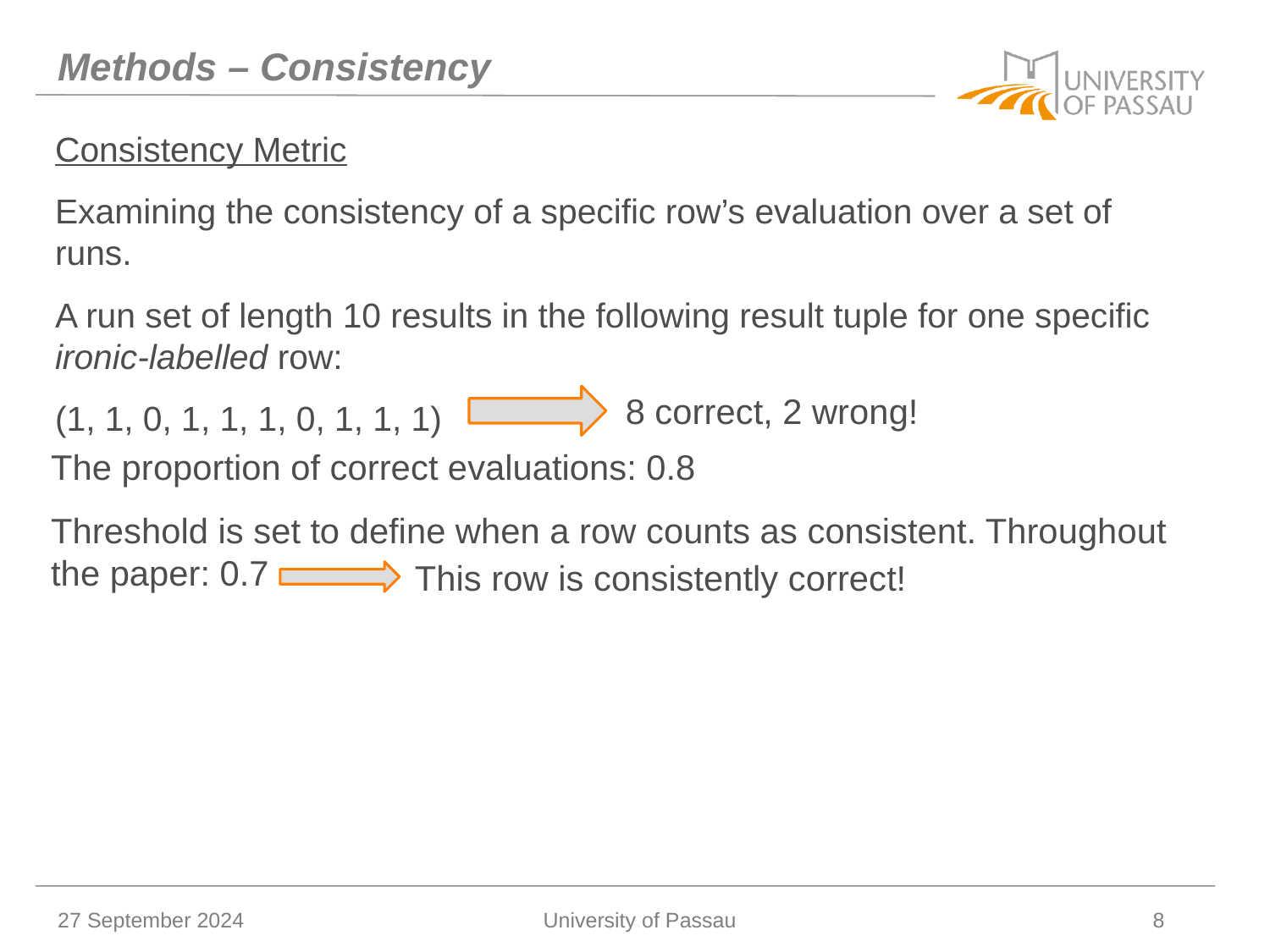

# Methods – Consistency
Consistency Metric
Examining the consistency of a specific row’s evaluation over a set of runs.
A run set of length 10 results in the following result tuple for one specific ironic-labelled row:
(1, 1, 0, 1, 1, 1, 0, 1, 1, 1)
8 correct, 2 wrong!
The proportion of correct evaluations: 0.8
Threshold is set to define when a row counts as consistent. Throughout the paper: 0.7

This row is consistently correct!

27 September 2024
University of Passau
8